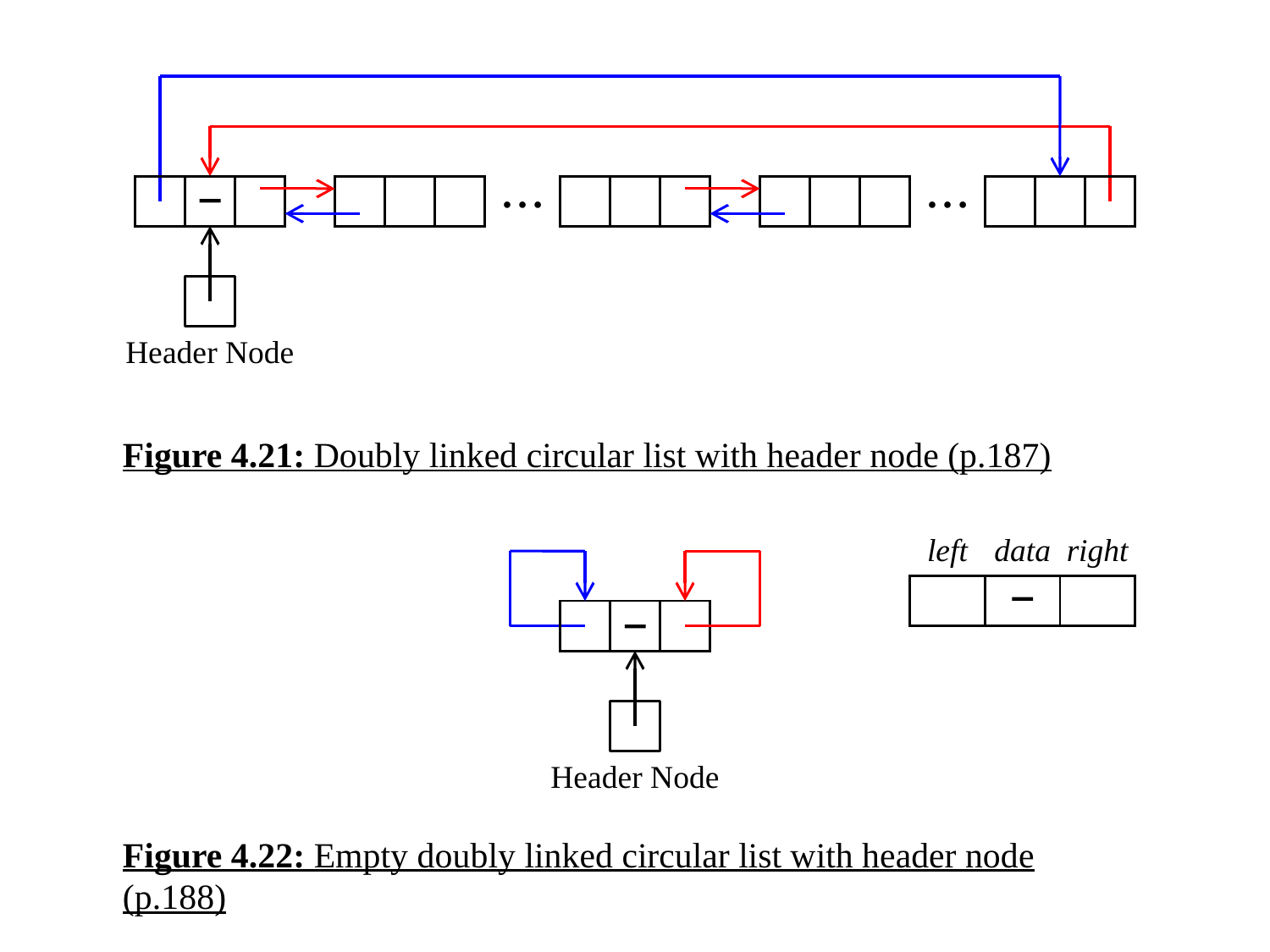

|  | − |  |
| --- | --- | --- |

|  |  |  |
| --- | --- | --- |

⋯
|  |  |  |
| --- | --- | --- |

|  |  |  |
| --- | --- | --- |

⋯
|  |  |  |
| --- | --- | --- |

Header Node
Figure 4.21: Doubly linked circular list with header node (p.187)
| left | data | right |
| --- | --- | --- |
|  | − |  |

|  | − |  |
| --- | --- | --- |

Header Node
Figure 4.22: Empty doubly linked circular list with header node (p.188)